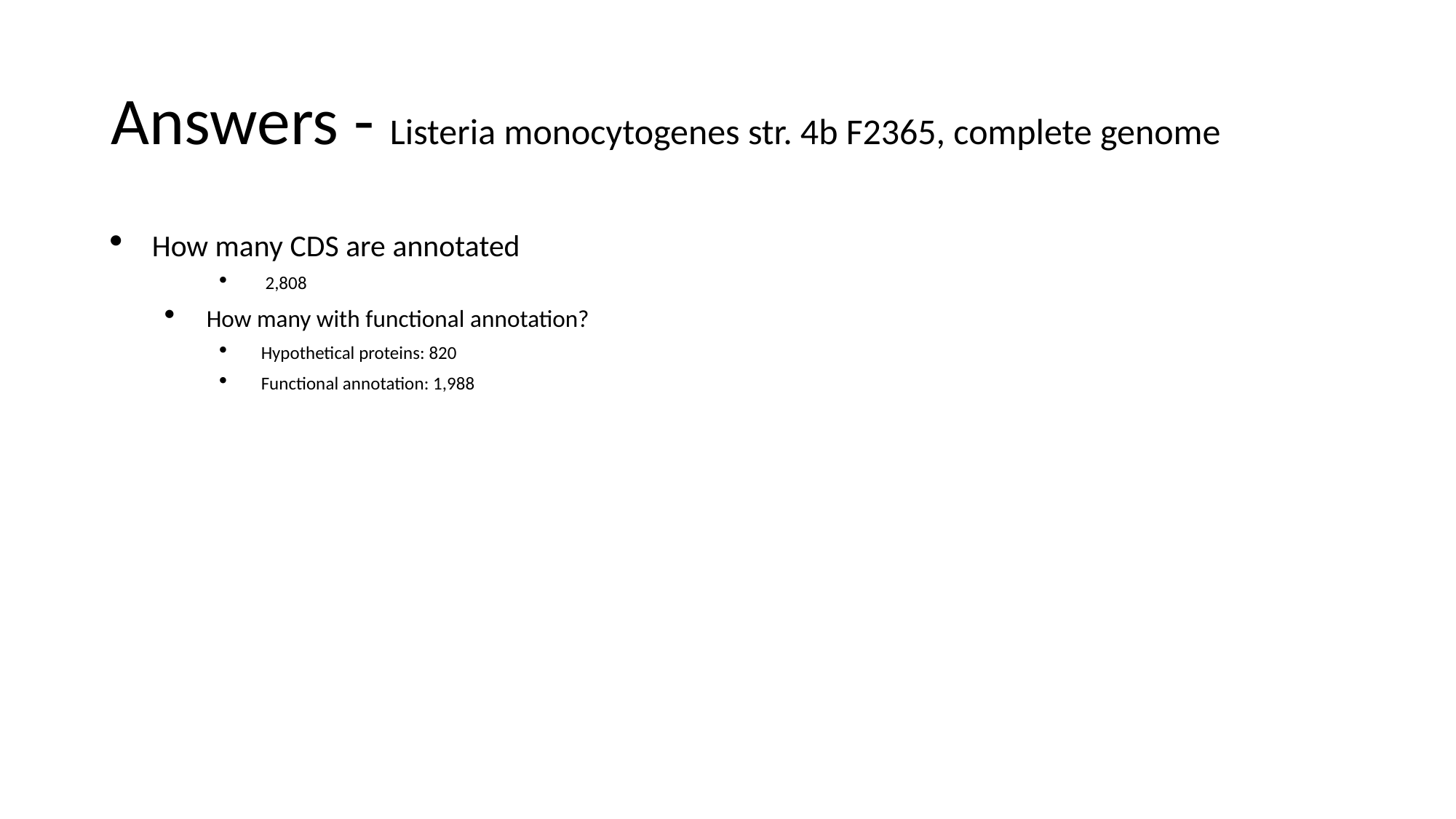

# Answers - Listeria monocytogenes str. 4b F2365, complete genome
How many CDS are annotated
 2,808
How many with functional annotation?
Hypothetical proteins: 820
Functional annotation: 1,988